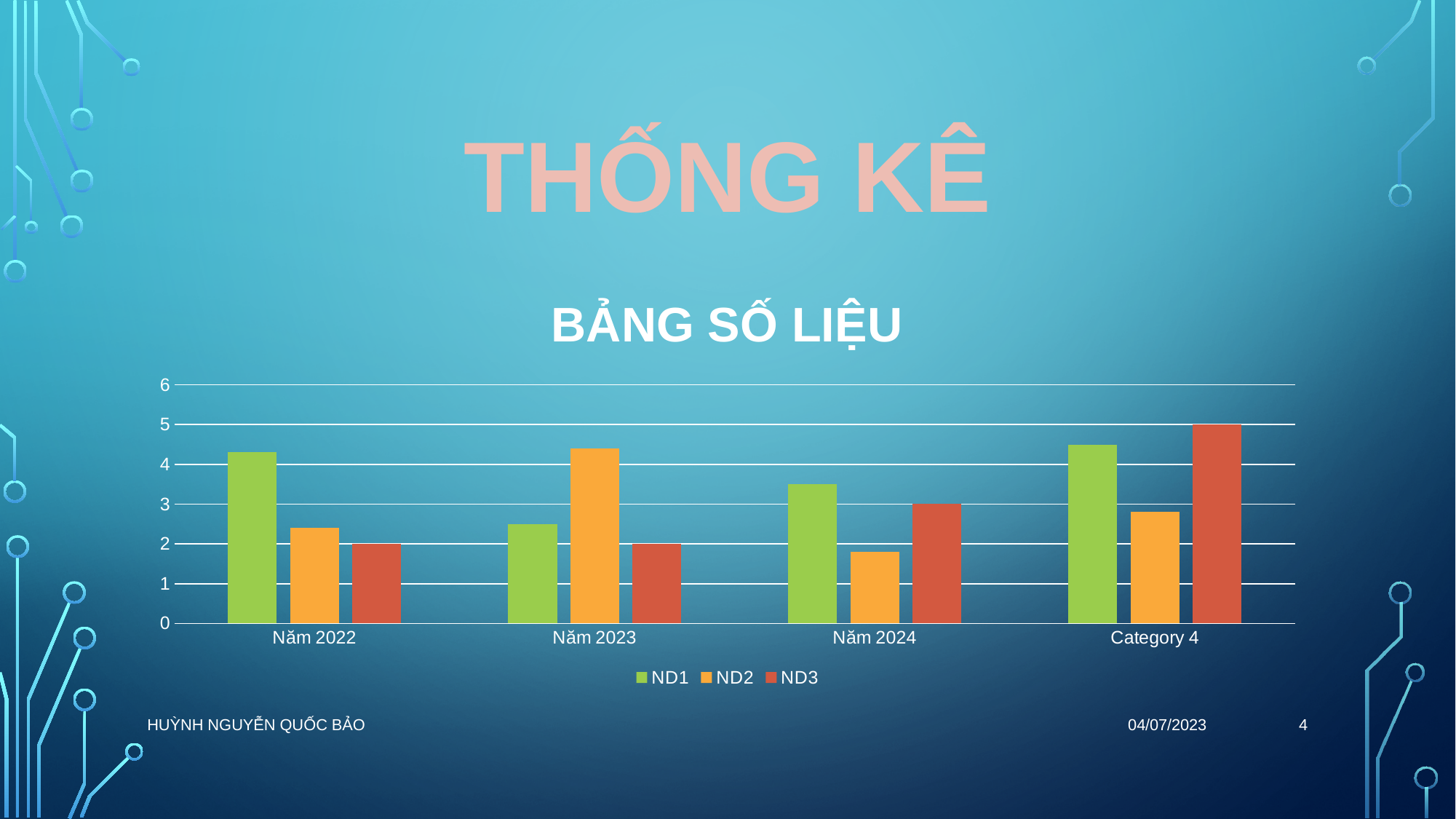

THỐNG KÊ

### Chart: BẢNG SỐ LIỆU

| Category | ND1 | ND2 | ND3 |
|---|---|---|---|
| Năm 2022 | 4.3 | 2.4 | 2.0 |
| Năm 2023 | 2.5 | 4.4 | 2.0 |
| Năm 2024 | 3.5 | 1.8 | 3.0 |
| Category 4 | 4.5 | 2.8 | 5.0 |
4
Huỳnh Nguyễn Quốc Bảo
04/07/2023